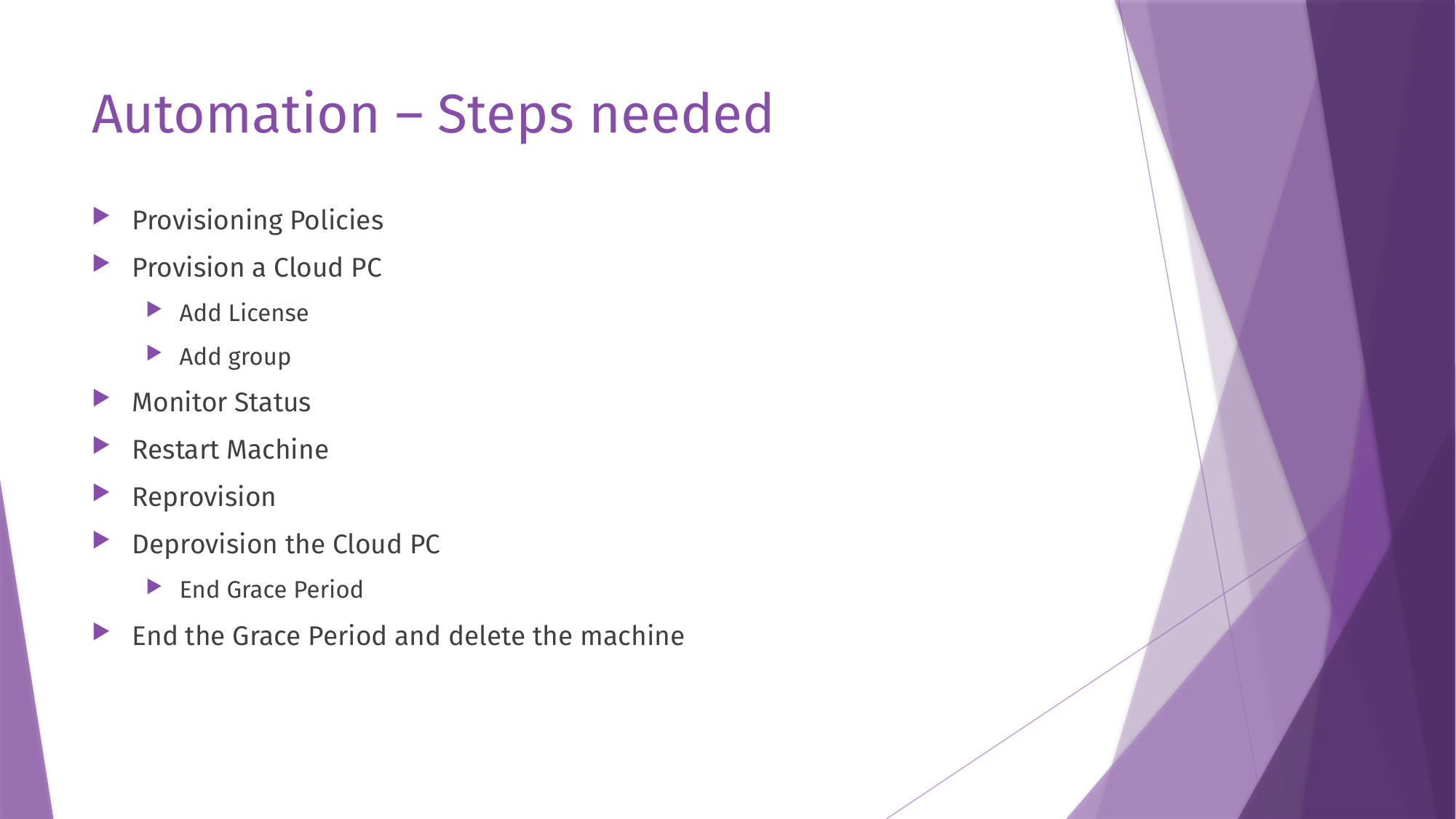

# Automation – Steps needed
Provisioning Policies
Provision a Cloud PC
Add License
Add group
Monitor Status
Restart Machine
Reprovision
Deprovision the Cloud PC
End Grace Period
End the Grace Period and delete the machine